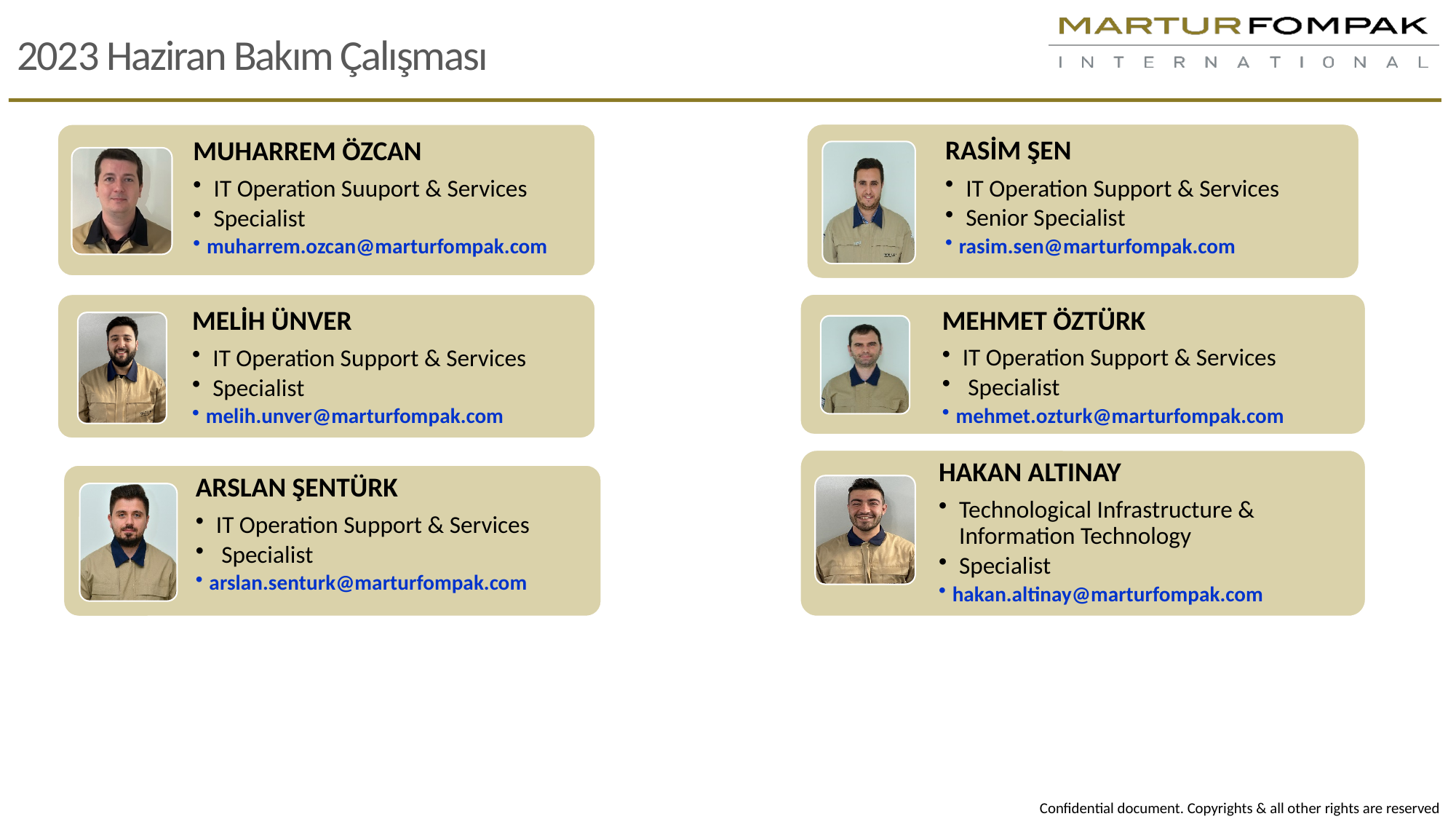

2023 Haziran Bakım Çalışması
RASİM ŞEN
IT Operation Support & Services
Senior Specialist
rasim.sen@marturfompak.com
MUHARREM ÖZCAN
IT Operation Suuport & Services
Specialist
muharrem.ozcan@marturfompak.com
MELİH ÜNVER
IT Operation Support & Services
Specialist
melih.unver@marturfompak.com
MEHMET ÖZTÜRK
IT Operation Support & Services
 Specialist
mehmet.ozturk@marturfompak.com

HAKAN ALTINAY
Technological Infrastructure & Information Technology
Specialist
hakan.altinay@marturfompak.com

ARSLAN ŞENTÜRK
IT Operation Support & Services
 Specialist
arslan.senturk@marturfompak.com